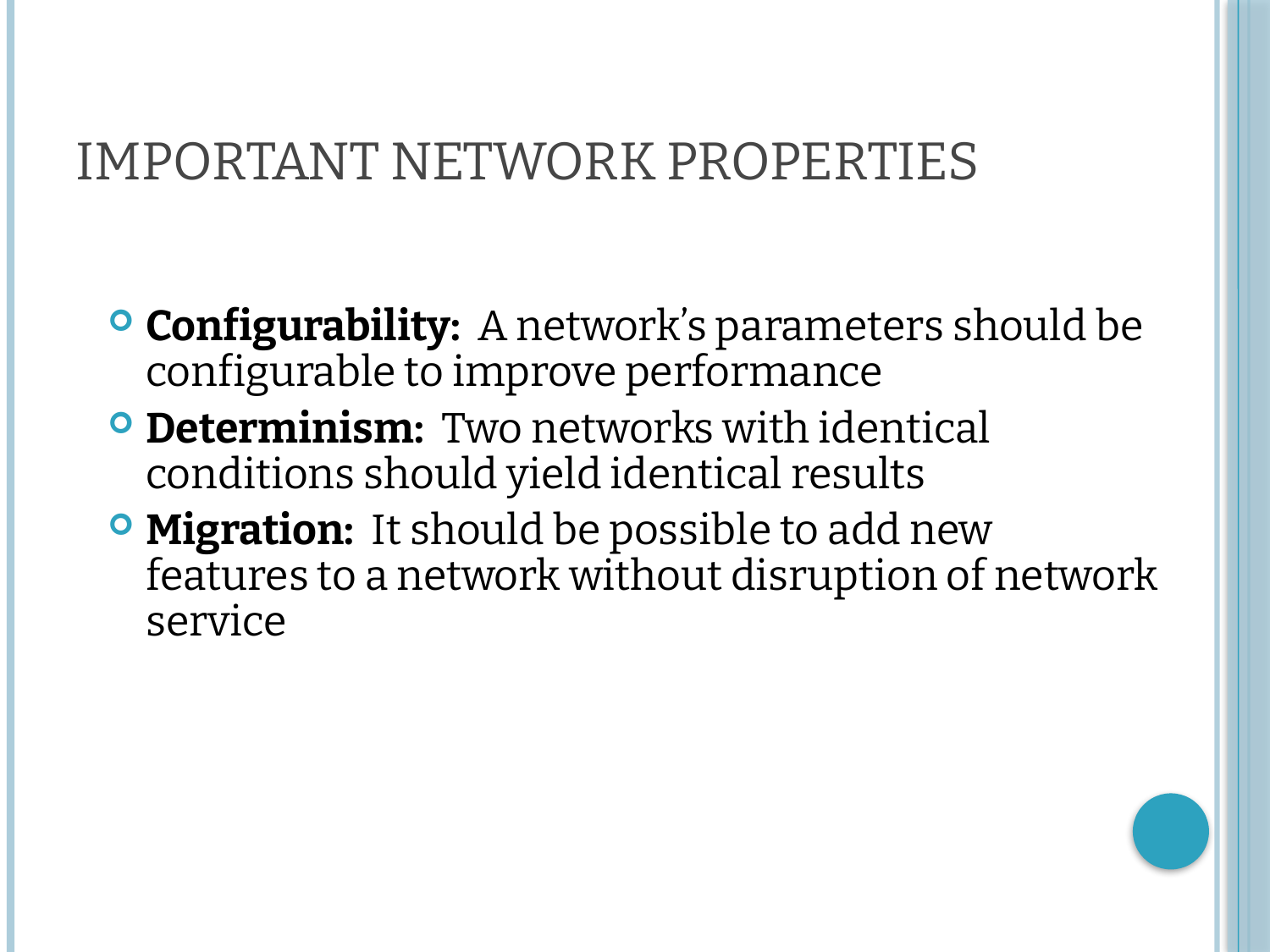

# Important Network Properties
Configurability:  A network’s parameters should be configurable to improve performance
Determinism:  Two networks with identical conditions should yield identical results
Migration:  It should be possible to add new features to a network without disruption of network service